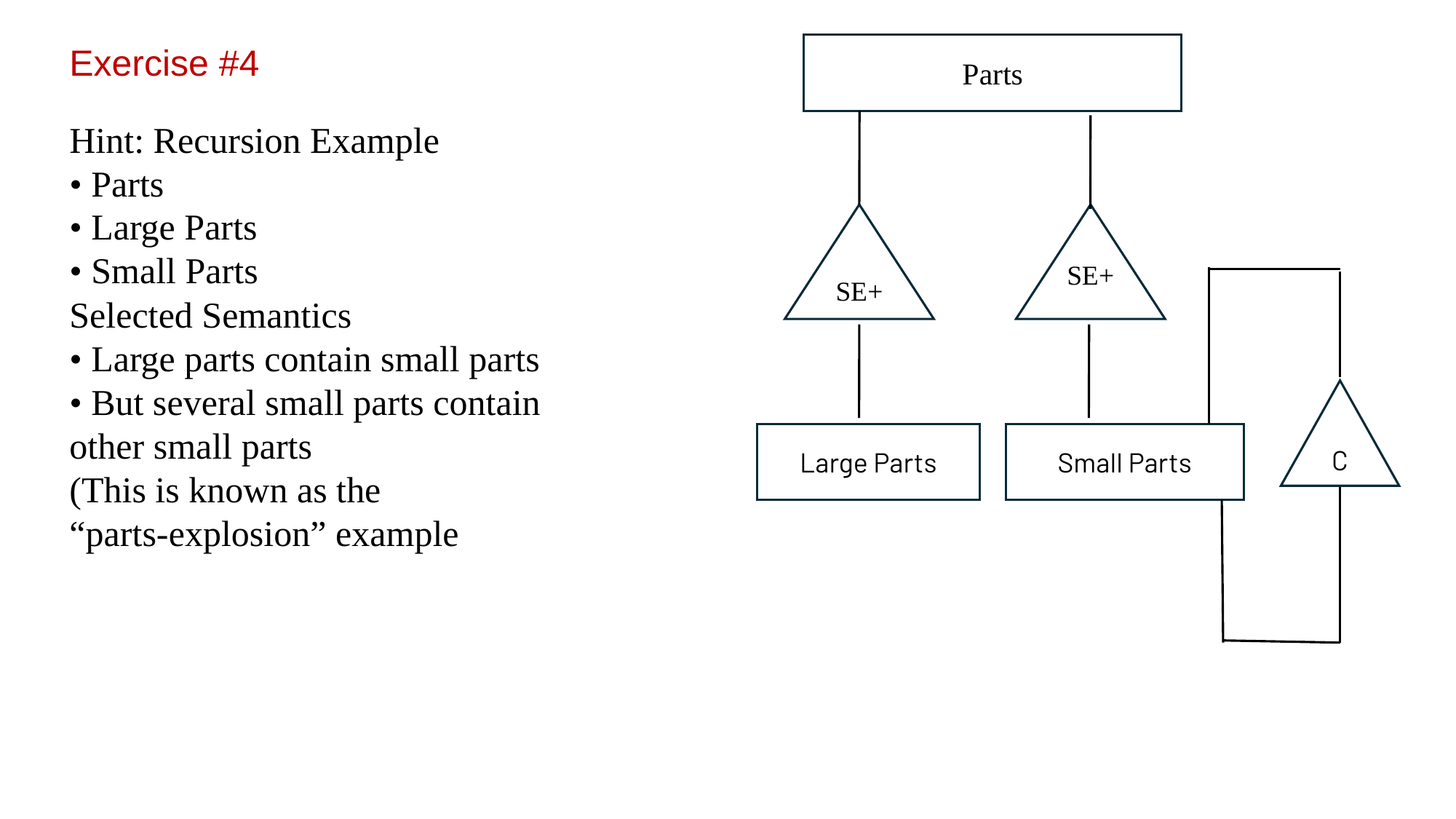

Exercise #4
Hint: Recursion Example
• Parts
• Large Parts
• Small Parts
Selected Semantics
• Large parts contain small parts
• But several small parts contain
other small parts
(This is known as the
“parts-explosion” example
Parts
SE+

SE+
C
Large Parts
Small Parts